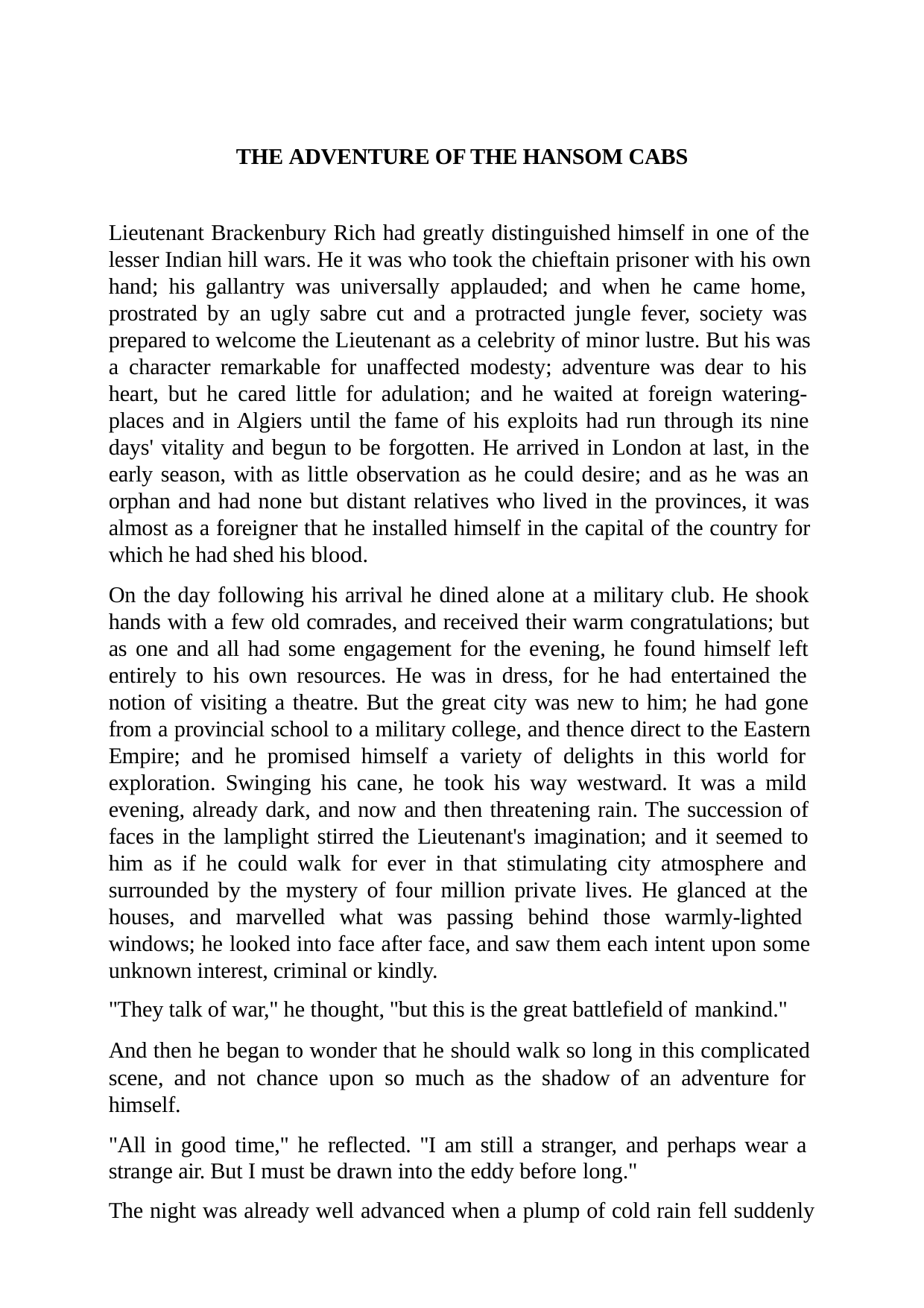

THE ADVENTURE OF THE HANSOM CABS

Lieutenant Brackenbury Rich had greatly distinguished himself in one of the  lesser Indian hill wars. He it was who took the chieftain prisoner with his own  hand; his gallantry was universally applauded; and when he came home,  prostrated by an ugly sabre cut and a protracted jungle fever, society was  prepared to welcome the Lieutenant as a celebrity of minor lustre. But his was  a character remarkable for unaffected modesty; adventure was dear to his  heart, but he cared little for adulation; and he waited at foreign watering-  places and in Algiers until the fame of his exploits had run through its nine  days' vitality and begun to be forgotten. He arrived in London at last, in the  early season, with as little observation as he could desire; and as he was an  orphan and had none but distant relatives who lived in the provinces, it was  almost as a foreigner that he installed himself in the capital of the country for  which he had shed his blood.
On the day following his arrival he dined alone at a military club. He shook  hands with a few old comrades, and received their warm congratulations; but  as one and all had some engagement for the evening, he found himself left  entirely to his own resources. He was in dress, for he had entertained the  notion of visiting a theatre. But the great city was new to him; he had gone  from a provincial school to a military college, and thence direct to the Eastern  Empire; and he promised himself a variety of delights in this world for  exploration. Swinging his cane, he took his way westward. It was a mild  evening, already dark, and now and then threatening rain. The succession of  faces in the lamplight stirred the Lieutenant's imagination; and it seemed to  him as if he could walk for ever in that stimulating city atmosphere and  surrounded by the mystery of four million private lives. He glanced at the  houses, and marvelled what was passing behind those warmly-lighted  windows; he looked into face after face, and saw them each intent upon some  unknown interest, criminal or kindly.
"They talk of war," he thought, "but this is the great battlefield of mankind."
And then he began to wonder that he should walk so long in this complicated  scene, and not chance upon so much as the shadow of an adventure for  himself.
"All in good time," he reflected. "I am still a stranger, and perhaps wear a  strange air. But I must be drawn into the eddy before long."
The night was already well advanced when a plump of cold rain fell suddenly